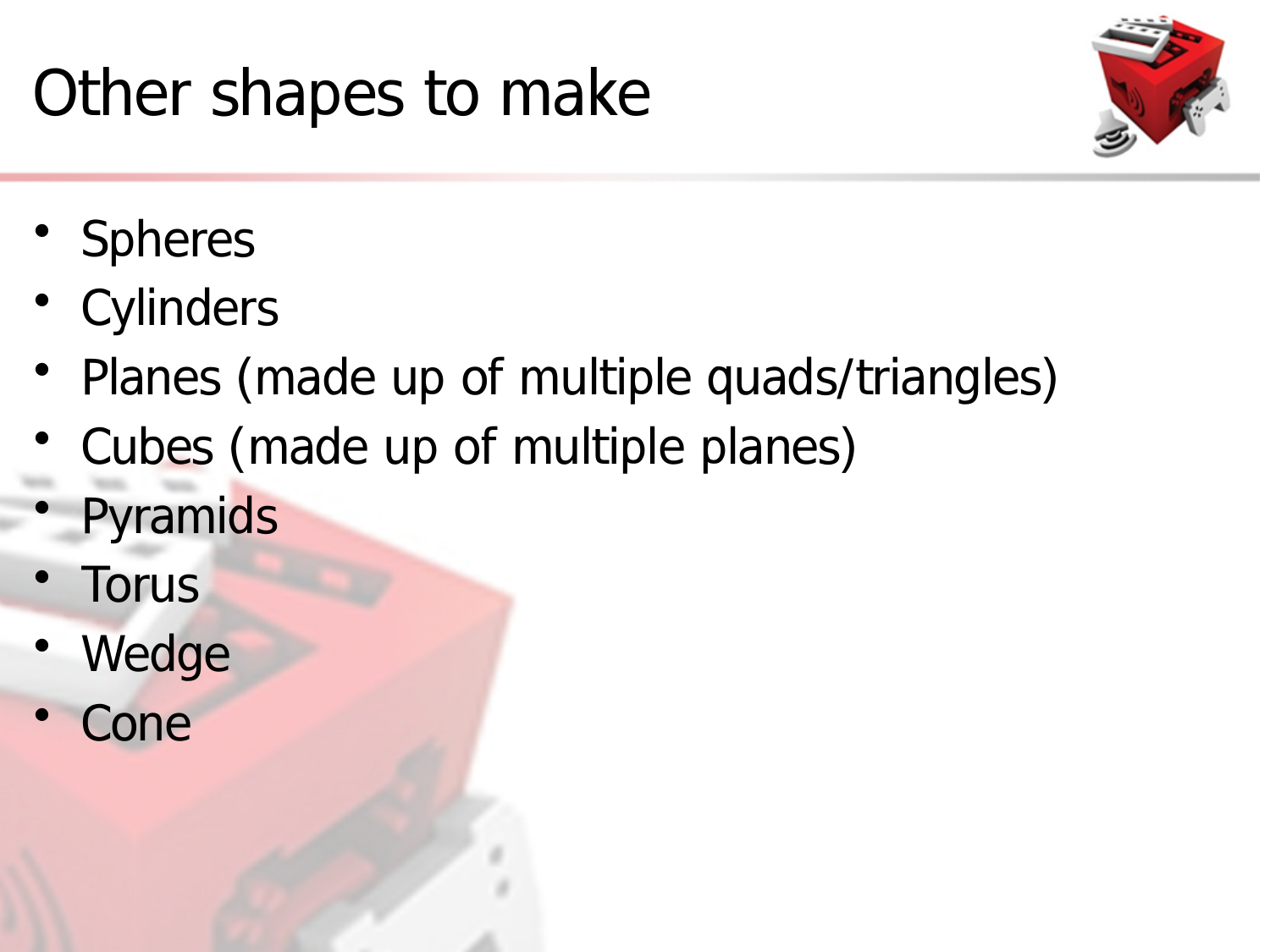

# Other shapes to make
Spheres
Cylinders
Planes (made up of multiple quads/triangles)
Cubes (made up of multiple planes)
Pyramids
Torus
Wedge
Cone